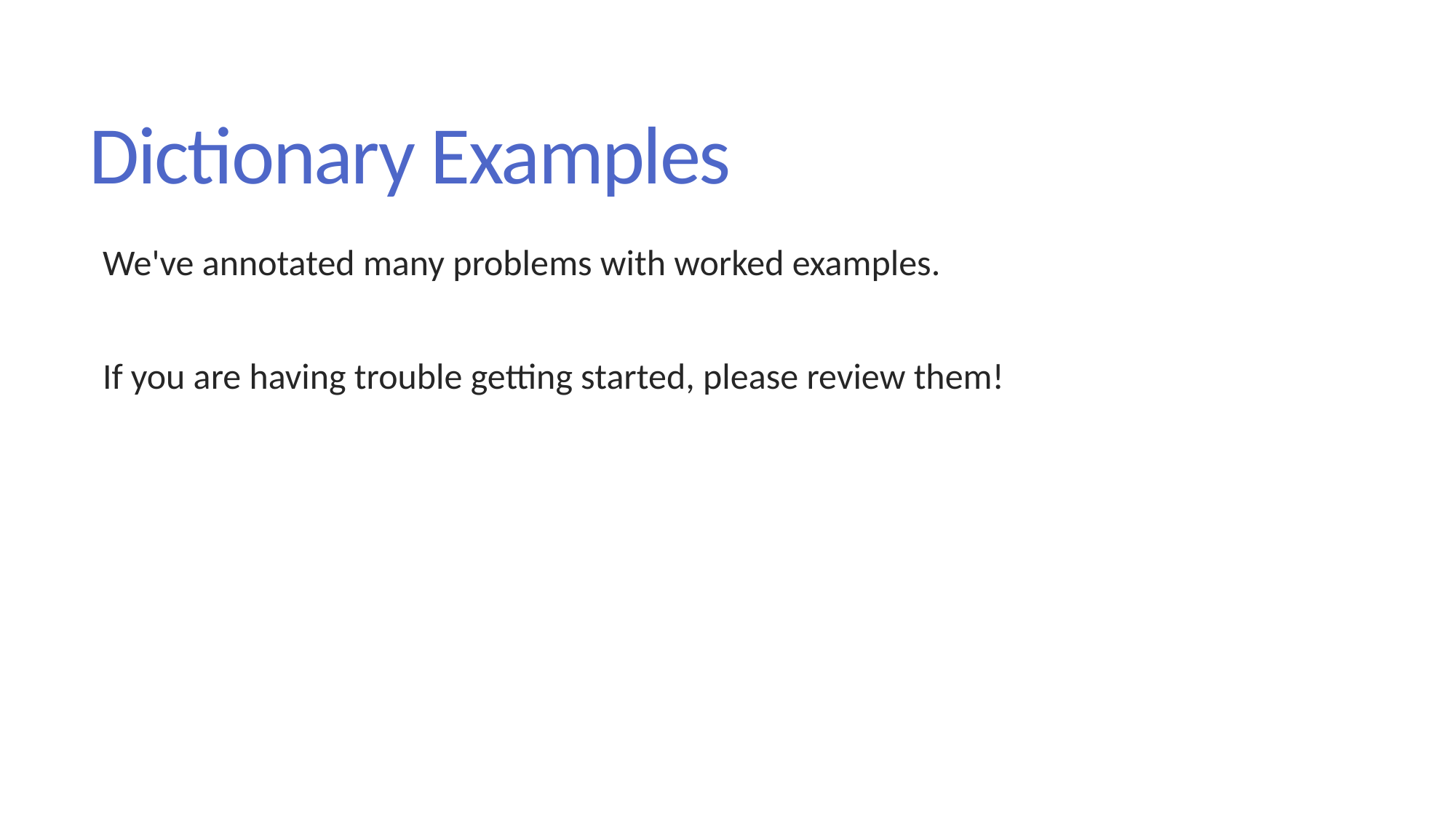

# Dictionary Examples
We've annotated many problems with worked examples.

If you are having trouble getting started, please review them!